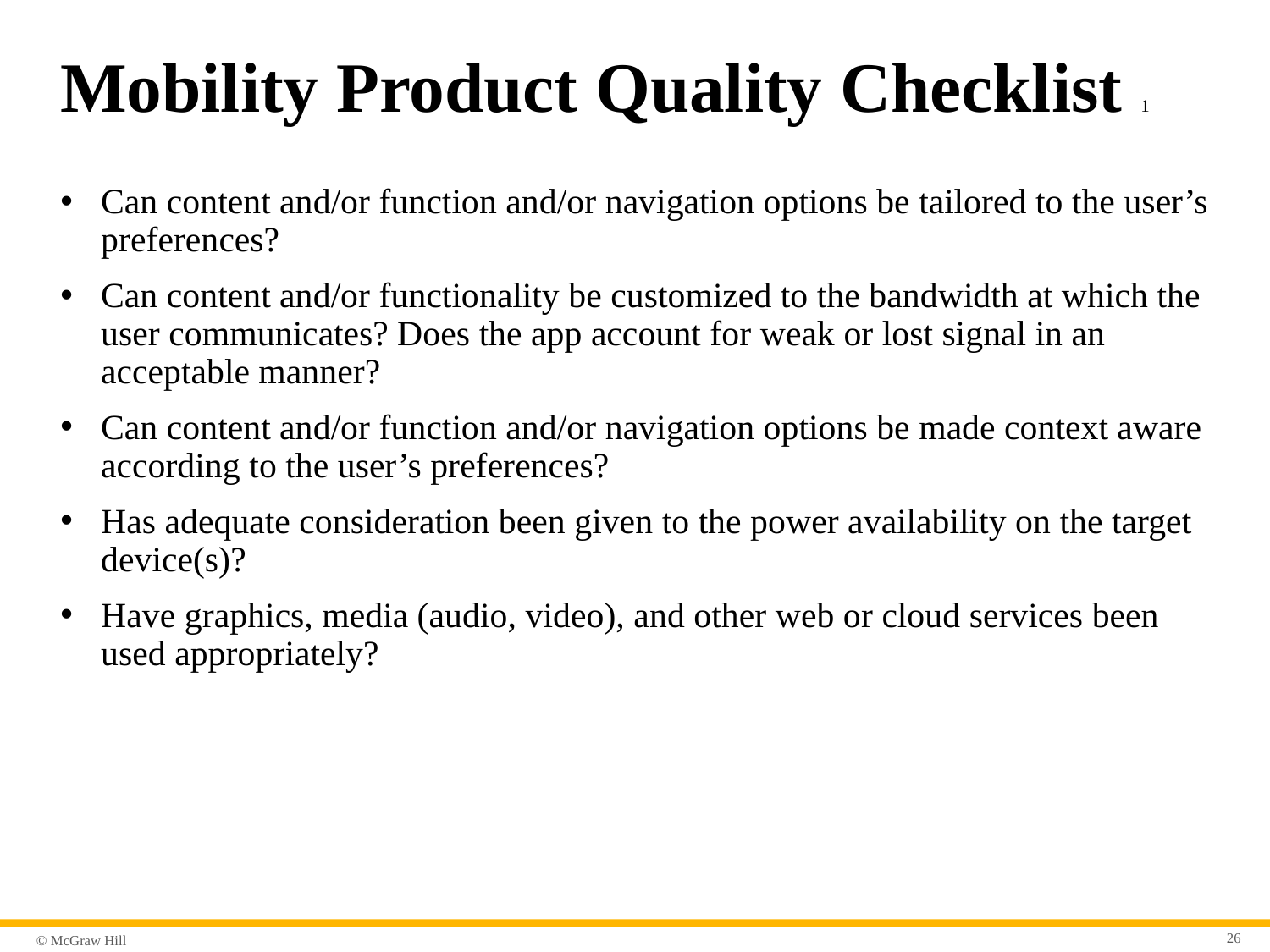

# Mobility Product Quality Checklist 1
Can content and/or function and/or navigation options be tailored to the user’s preferences?
Can content and/or functionality be customized to the bandwidth at which the user communicates? Does the app account for weak or lost signal in an acceptable manner?
Can content and/or function and/or navigation options be made context aware according to the user’s preferences?
Has adequate consideration been given to the power availability on the target device(s)?
Have graphics, media (audio, video), and other web or cloud services been used appropriately?
26